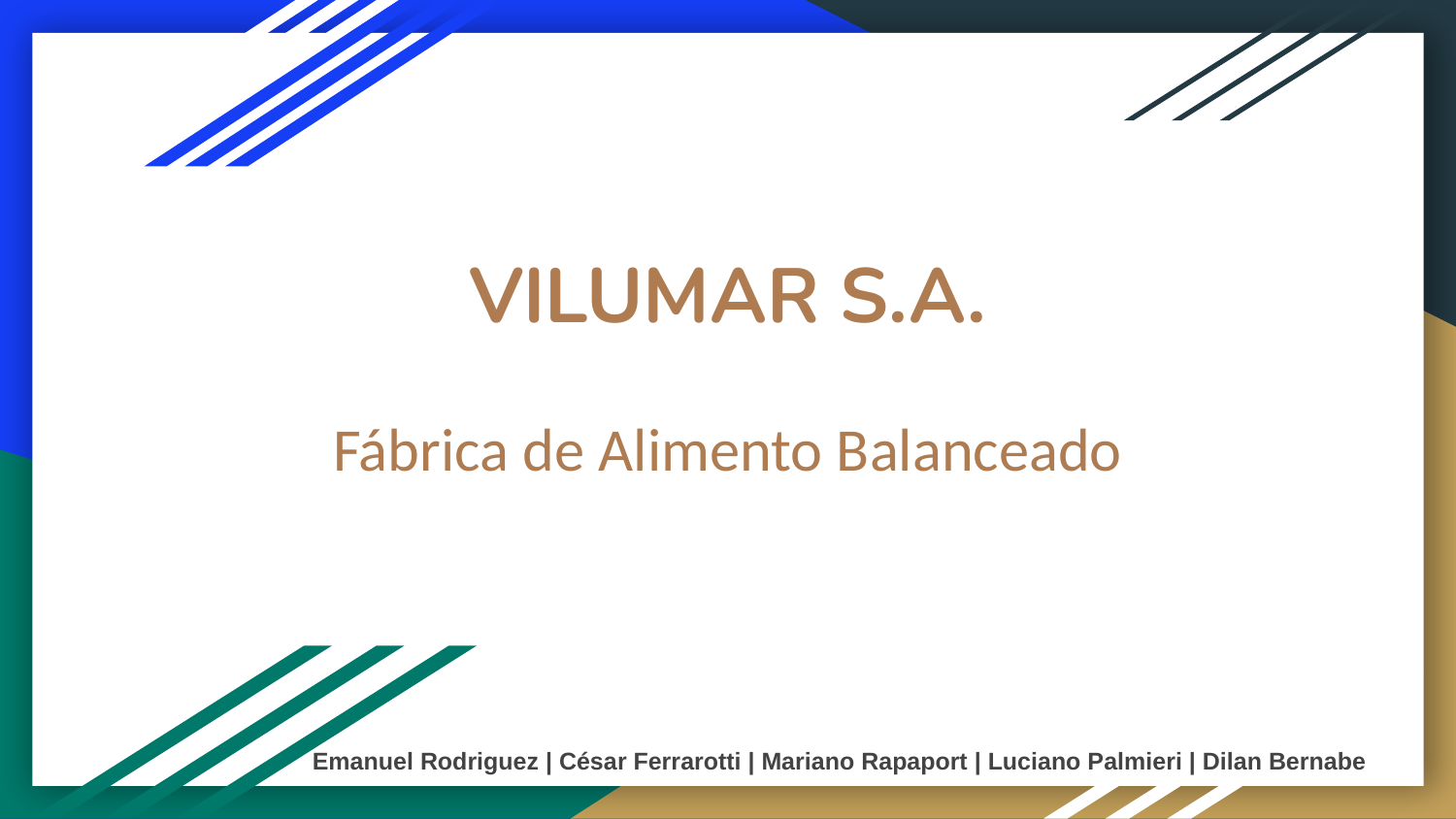

# VILUMAR S.A.
Fábrica de Alimento Balanceado
Emanuel Rodriguez | César Ferrarotti | Mariano Rapaport | Luciano Palmieri | Dilan Bernabe